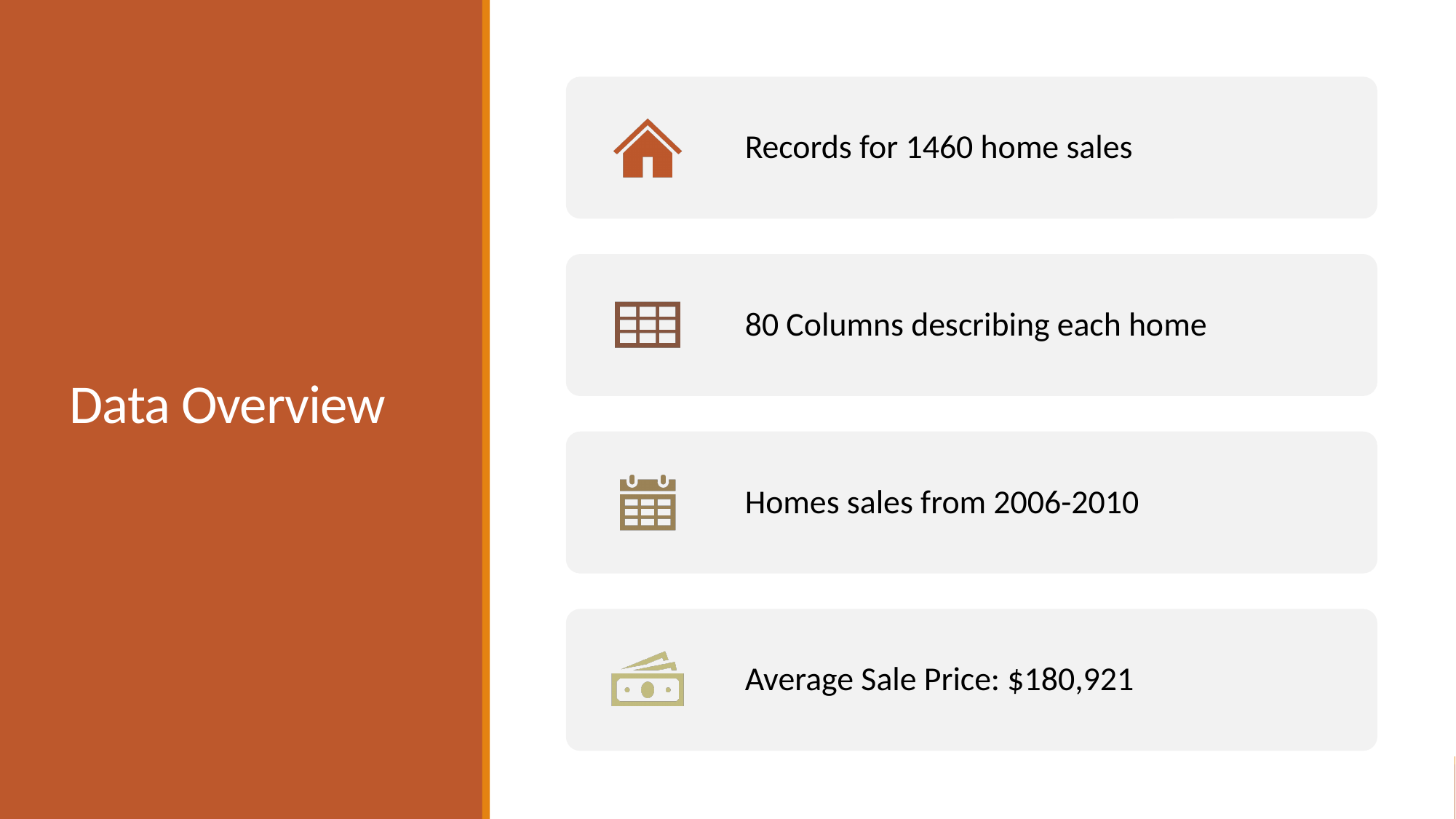

# Data Overview
Records for 1460 home sales
80 Columns describing each home
Homes sales from 2006-2010
Average Sale Price: $180,921